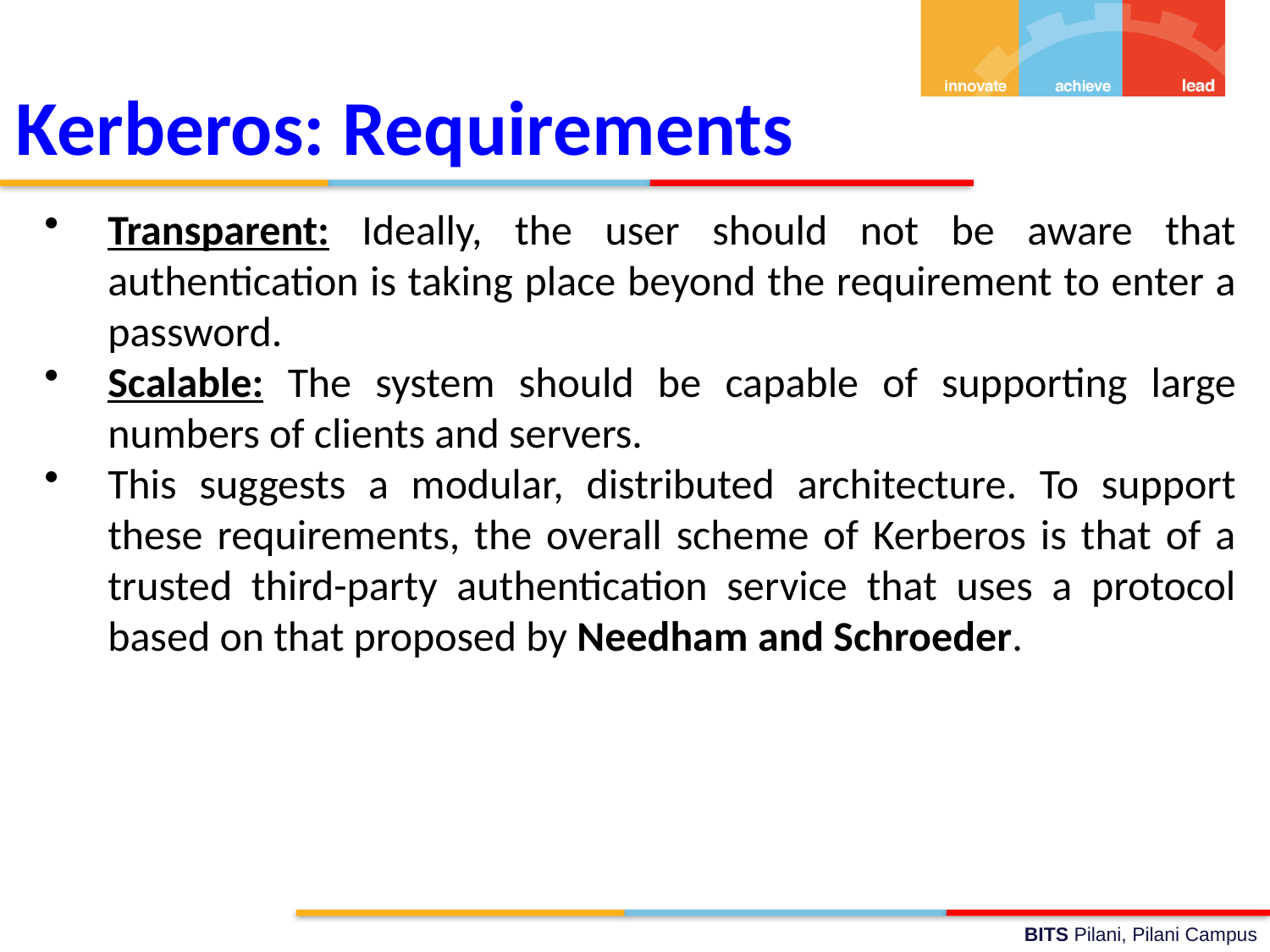

Kerberos: Requirements
Transparent: Ideally, the user should not be aware that authentication is taking place beyond the requirement to enter a password.
Scalable: The system should be capable of supporting large numbers of clients and servers.
This suggests a modular, distributed architecture. To support these requirements, the overall scheme of Kerberos is that of a trusted third-party authentication service that uses a protocol based on that proposed by Needham and Schroeder.